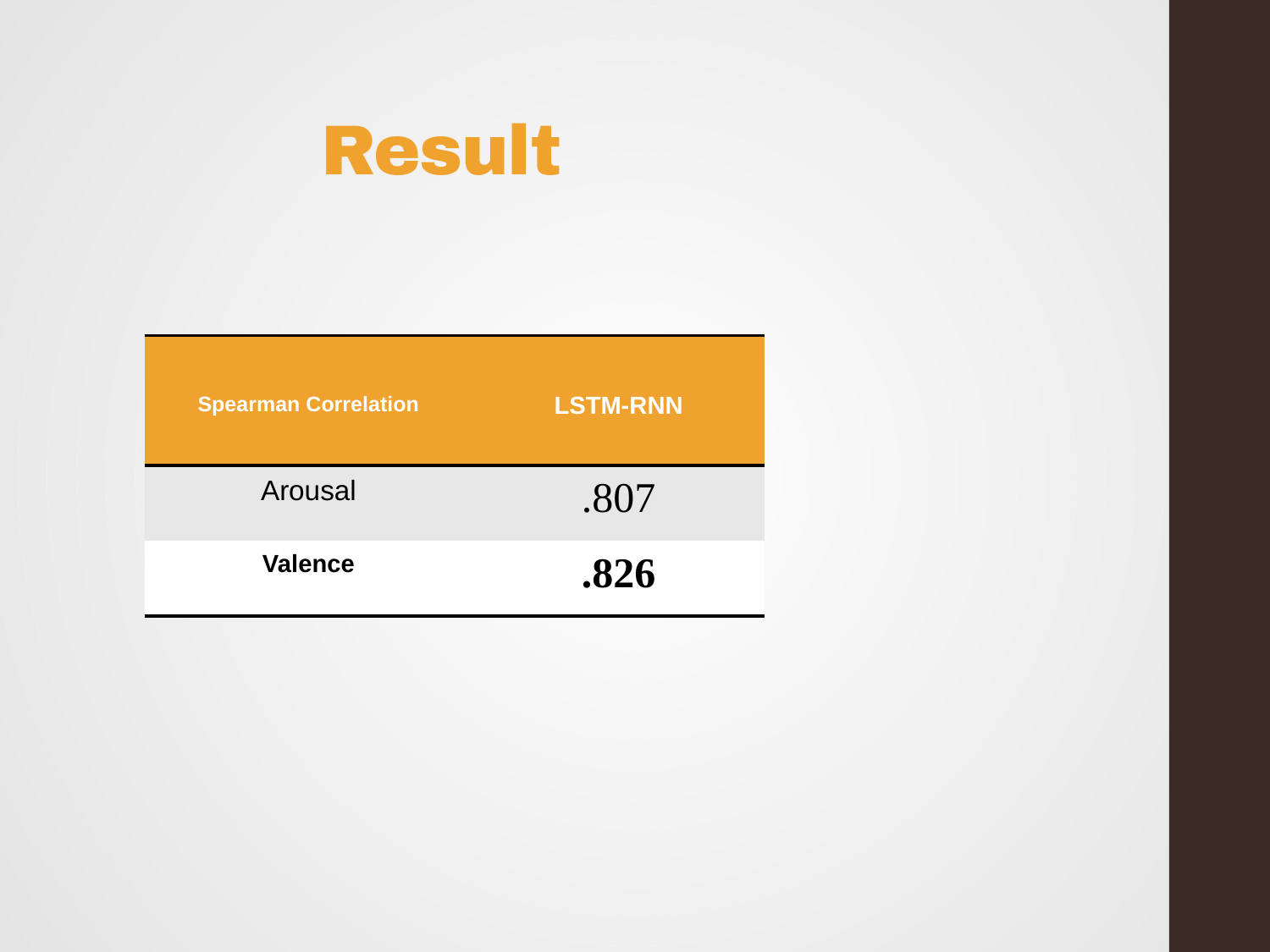

Result
| Spearman Correlation | LSTM-RNN |
| --- | --- |
| Arousal | .807 |
| Valence | .826 |